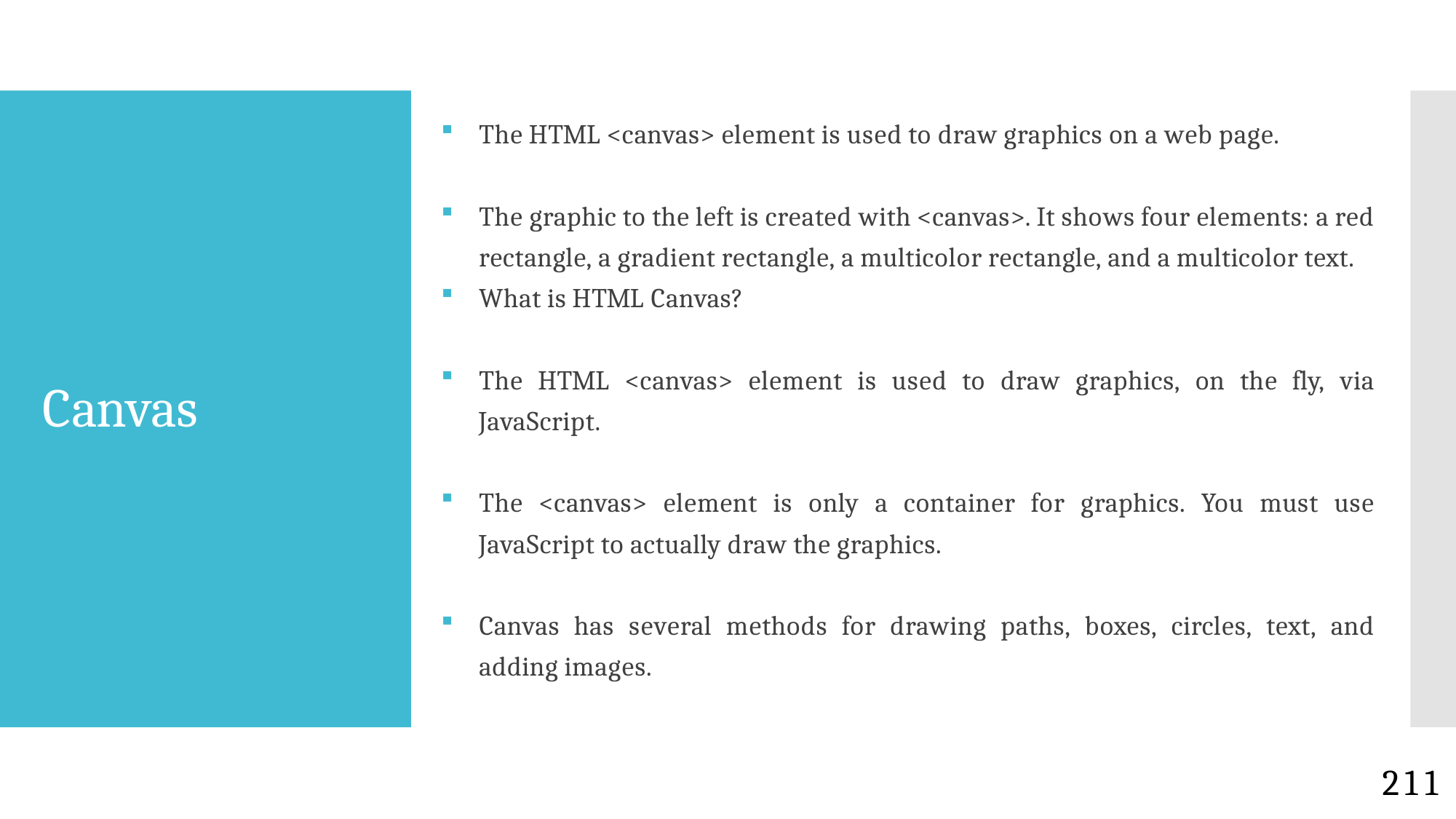

The HTML <canvas> element is used to draw graphics on a web page.

The graphic to the left is created with <canvas>. It shows four elements: a red rectangle, a gradient rectangle, a multicolor rectangle, and a multicolor text.
What is HTML Canvas?

The HTML <canvas> element is used to draw graphics, on the fly, via JavaScript.

The <canvas> element is only a container for graphics. You must use JavaScript to actually draw the graphics.

Canvas has several methods for drawing paths, boxes, circles, text, and adding images.

# Canvas
211